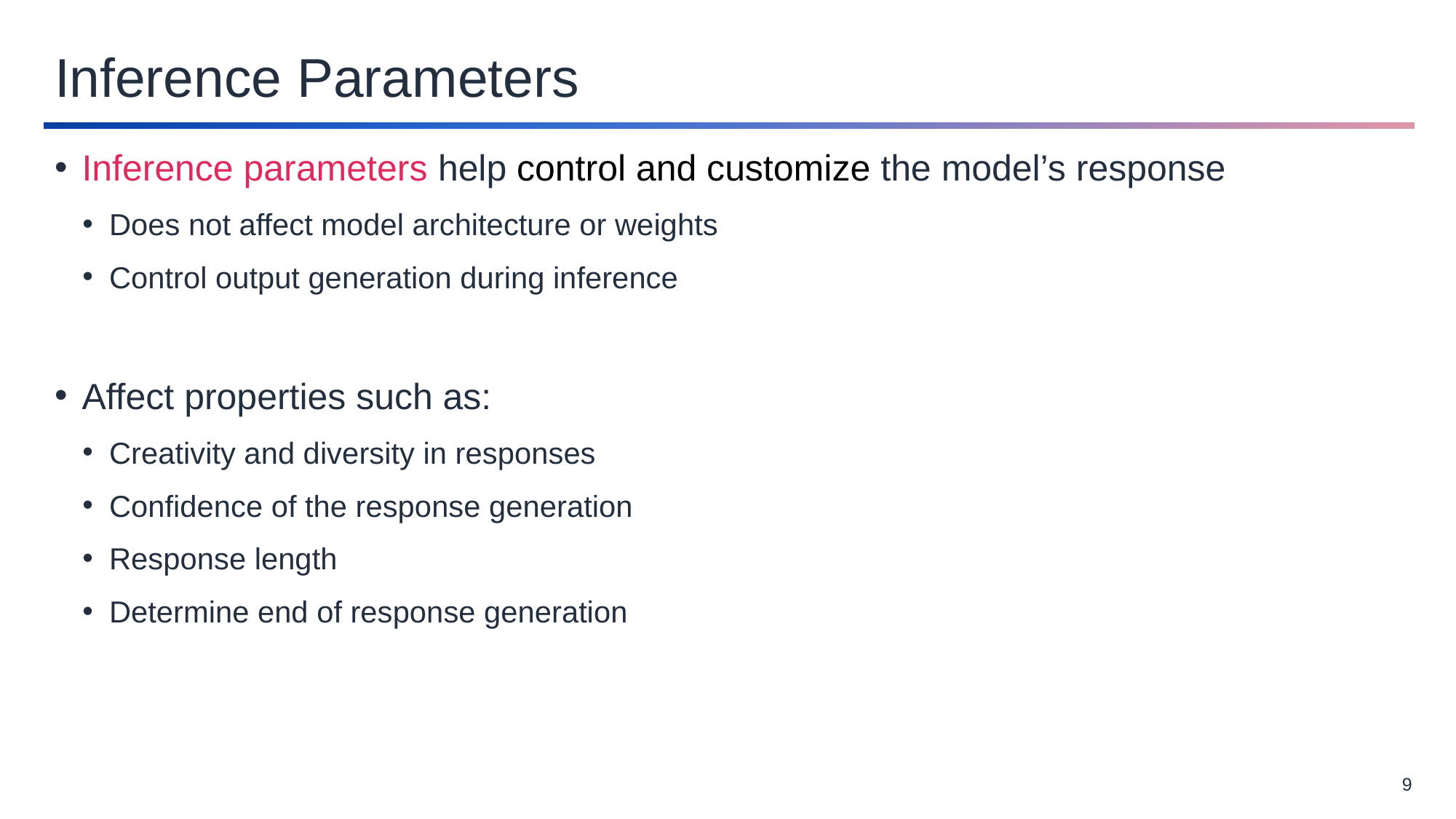

# Inference Parameters
Inference parameters help control and customize the model’s response
Does not affect model architecture or weights
Control output generation during inference

Affect properties such as:
Creativity and diversity in responses
Confidence of the response generation
Response length
Determine end of response generation

9